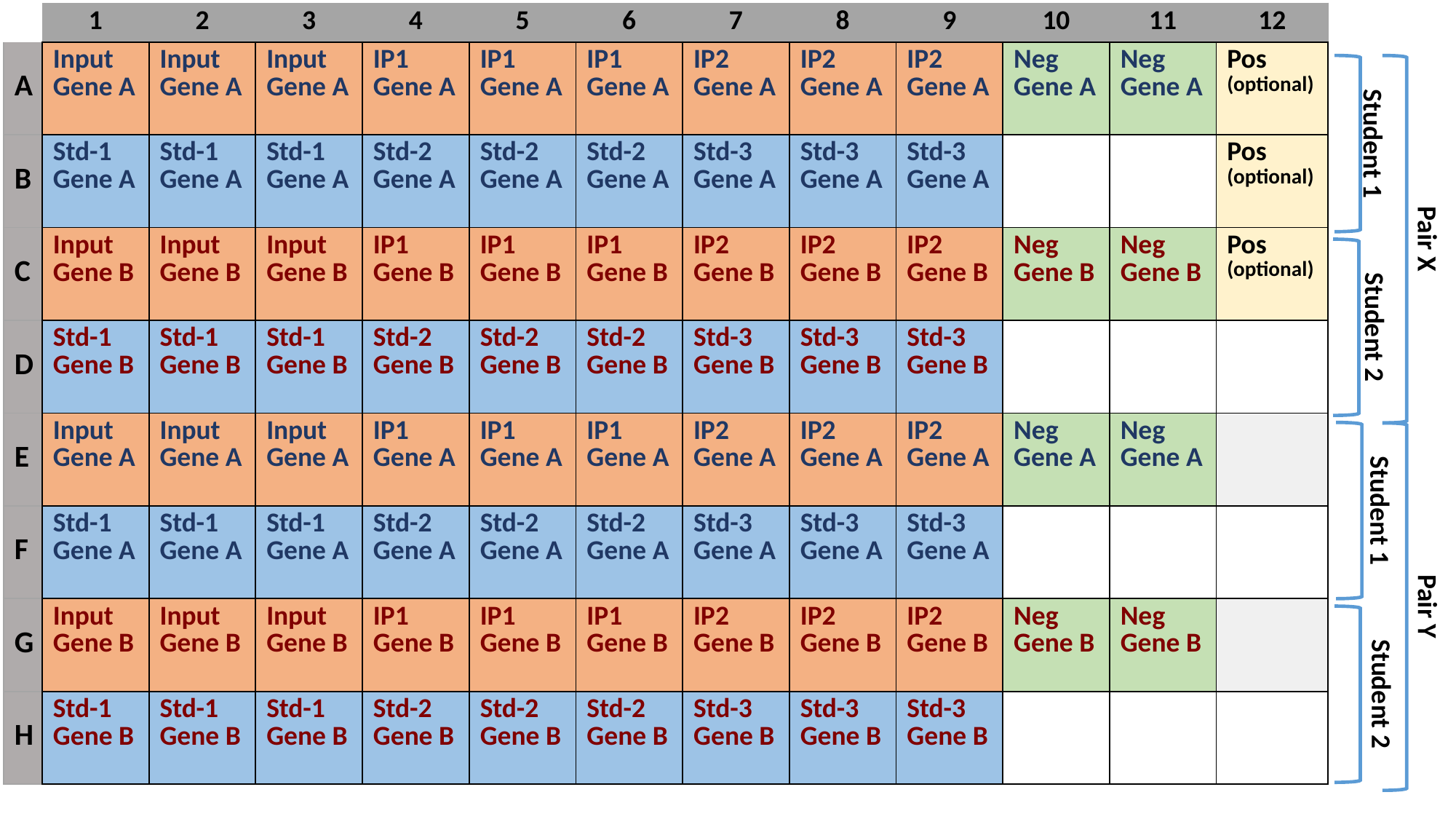

|  | 1 | 2 | 3 | 4 | 5 | 6 | 7 | 8 | 9 | 10 | 11 | 12 |
| --- | --- | --- | --- | --- | --- | --- | --- | --- | --- | --- | --- | --- |
| A | Input Gene A | Input Gene A | Input Gene A | IP1 Gene A | IP1 Gene A | IP1 Gene A | IP2 Gene A | IP2 Gene A | IP2 Gene A | Neg Gene A | Neg Gene A | Pos (optional) |
| B | Std-1 Gene A | Std-1 Gene A | Std-1 Gene A | Std-2 Gene A | Std-2 Gene A | Std-2 Gene A | Std-3 Gene A | Std-3 Gene A | Std-3 Gene A |  |  | Pos (optional) |
| C | Input Gene B | Input Gene B | Input Gene B | IP1 Gene B | IP1 Gene B | IP1 Gene B | IP2 Gene B | IP2 Gene B | IP2 Gene B | Neg Gene B | Neg Gene B | Pos (optional) |
| D | Std-1 Gene B | Std-1 Gene B | Std-1 Gene B | Std-2 Gene B | Std-2 Gene B | Std-2 Gene B | Std-3 Gene B | Std-3 Gene B | Std-3 Gene B |  |  |  |
| E | Input Gene A | Input Gene A | Input Gene A | IP1 Gene A | IP1 Gene A | IP1 Gene A | IP2 Gene A | IP2 Gene A | IP2 Gene A | Neg Gene A | Neg Gene A |  |
| F | Std-1 Gene A | Std-1 Gene A | Std-1 Gene A | Std-2 Gene A | Std-2 Gene A | Std-2 Gene A | Std-3 Gene A | Std-3 Gene A | Std-3 Gene A |  |  |  |
| G | Input Gene B | Input Gene B | Input Gene B | IP1 Gene B | IP1 Gene B | IP1 Gene B | IP2 Gene B | IP2 Gene B | IP2 Gene B | Neg Gene B | Neg Gene B |  |
| H | Std-1 Gene B | Std-1 Gene B | Std-1 Gene B | Std-2 Gene B | Std-2 Gene B | Std-2 Gene B | Std-3 Gene B | Std-3 Gene B | Std-3 Gene B |  |  |  |

Student 1
Pair X

Student 2

Student 1
Pair Y

Student 2